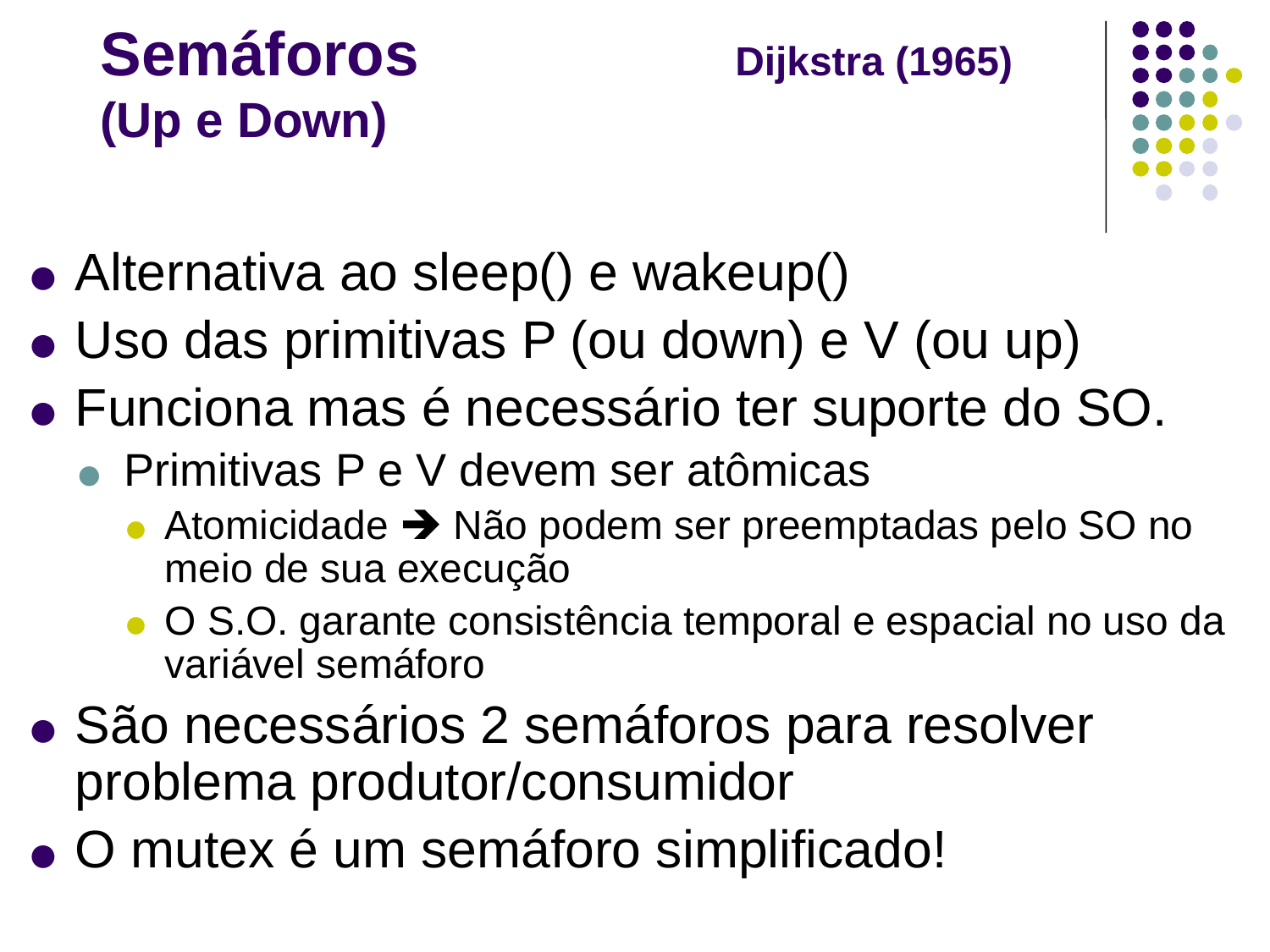

# Semáforos 			Dijkstra (1965) (Up e Down)
Alternativa ao sleep() e wakeup()
Uso das primitivas P (ou down) e V (ou up)
Funciona mas é necessário ter suporte do SO.
Primitivas P e V devem ser atômicas
Atomicidade 🡺 Não podem ser preemptadas pelo SO no meio de sua execução
O S.O. garante consistência temporal e espacial no uso da variável semáforo
São necessários 2 semáforos para resolver problema produtor/consumidor
O mutex é um semáforo simplificado!